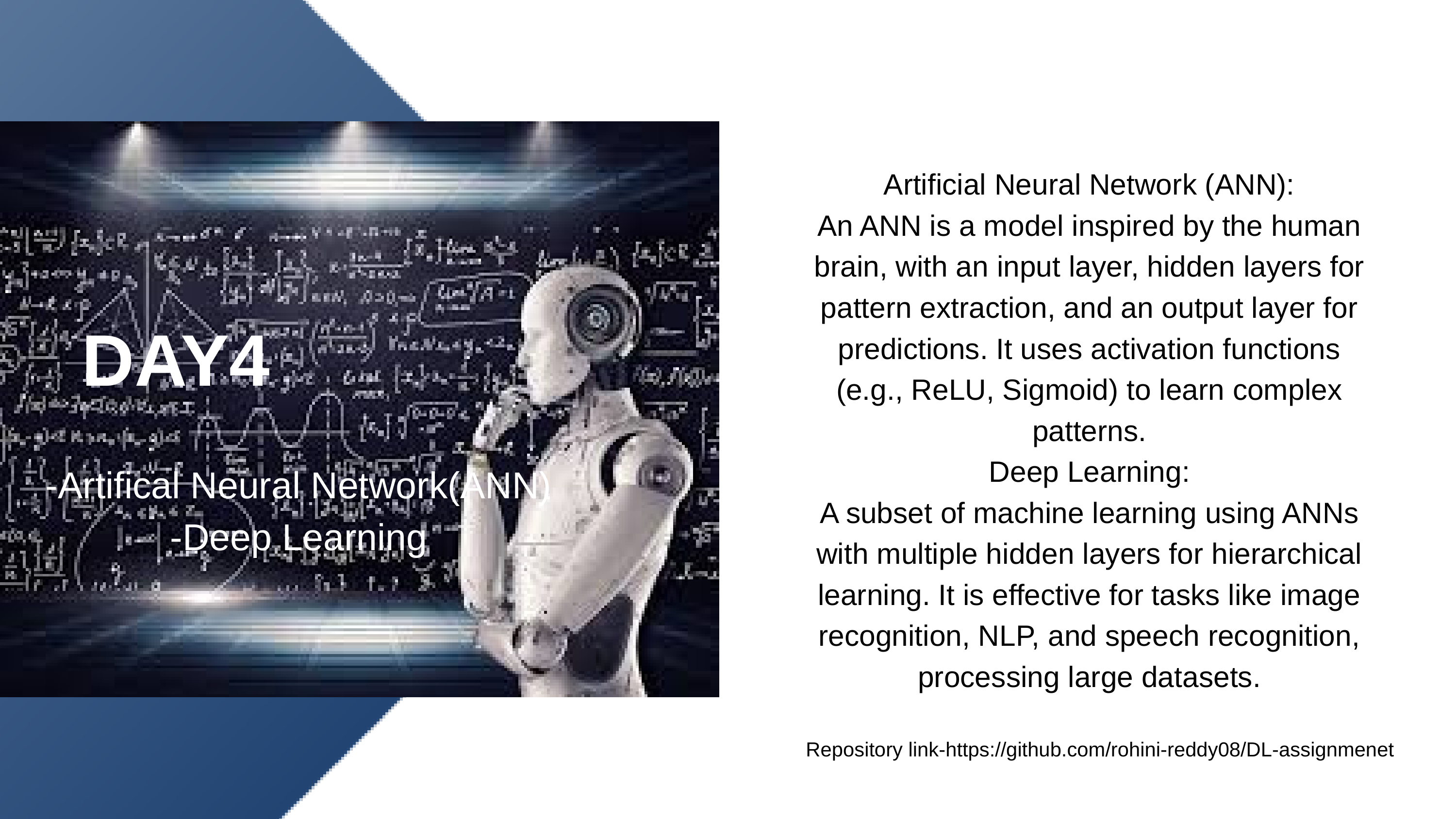

Artificial Neural Network (ANN):
An ANN is a model inspired by the human brain, with an input layer, hidden layers for pattern extraction, and an output layer for predictions. It uses activation functions (e.g., ReLU, Sigmoid) to learn complex patterns.
Deep Learning:
A subset of machine learning using ANNs with multiple hidden layers for hierarchical learning. It is effective for tasks like image recognition, NLP, and speech recognition, processing large datasets.
DAY4
-Artifical Neural Network(ANN)
-Deep Learning
Repository link-https://github.com/rohini-reddy08/DL-assignmenet